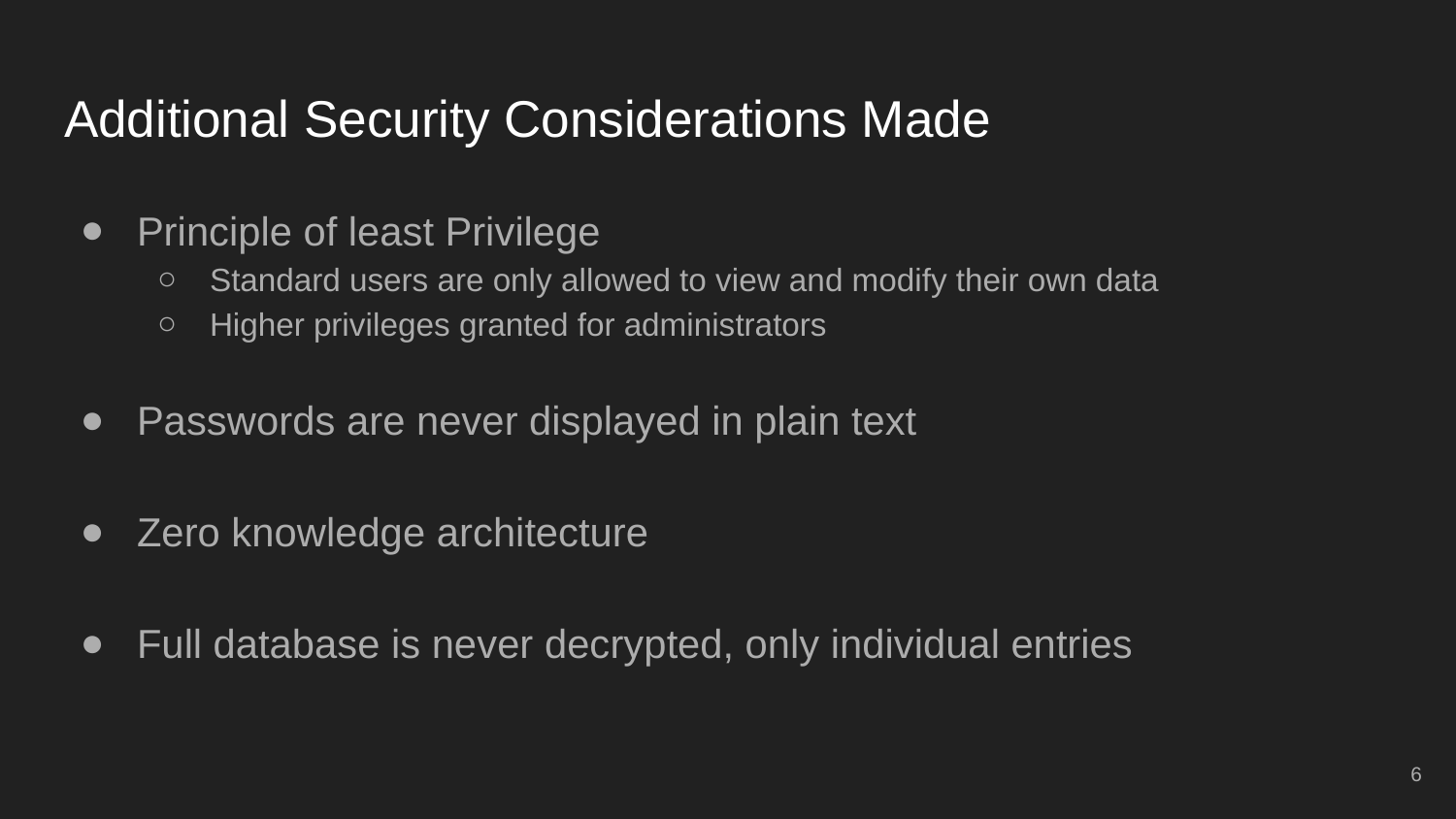

# Additional Security Considerations Made
Principle of least Privilege
Standard users are only allowed to view and modify their own data
Higher privileges granted for administrators
Passwords are never displayed in plain text
Zero knowledge architecture
Full database is never decrypted, only individual entries
6